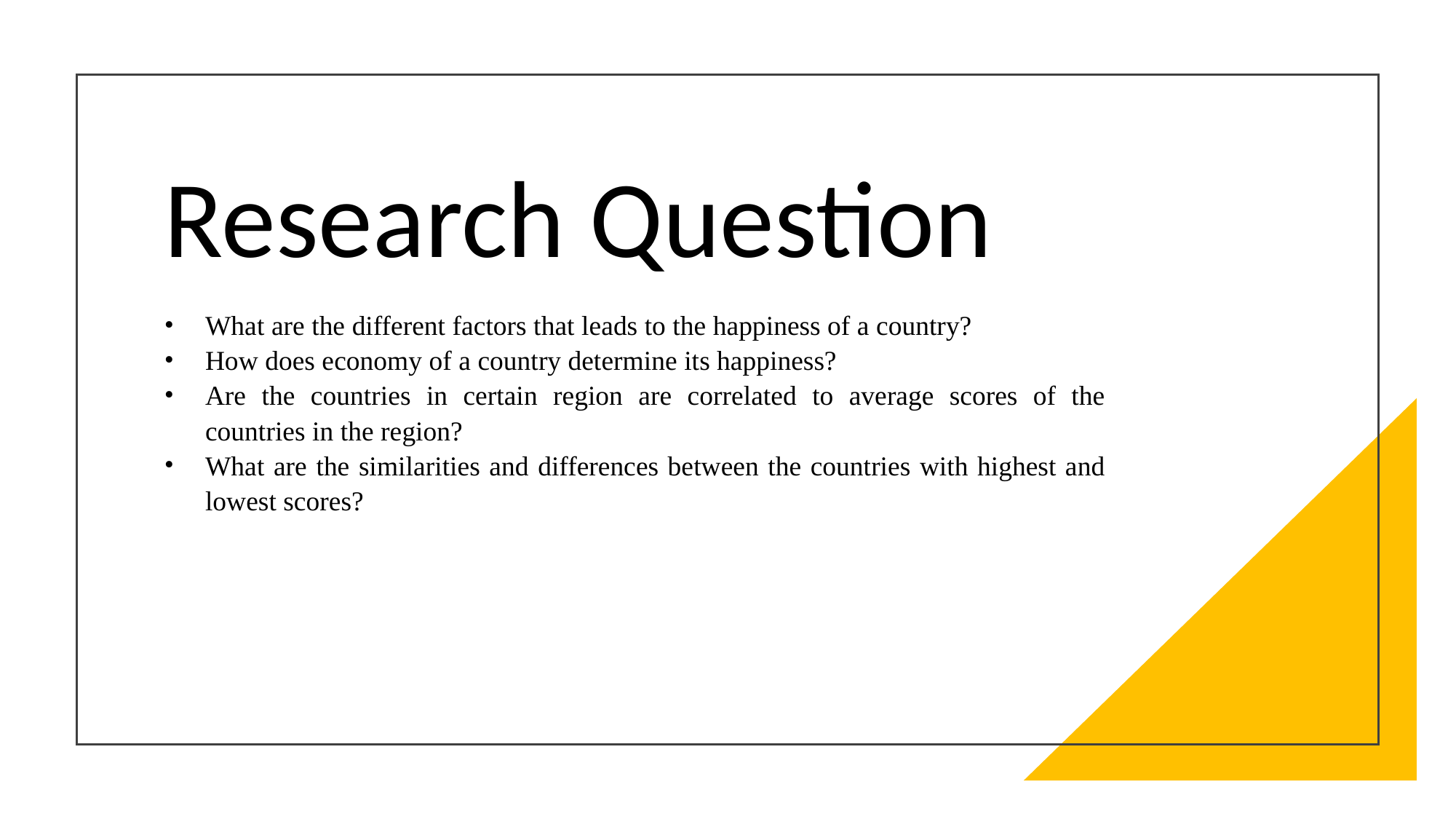

# Research Question
What are the different factors that leads to the happiness of a country?
How does economy of a country determine its happiness?
Are the countries in certain region are correlated to average scores of the countries in the region?
What are the similarities and differences between the countries with highest and lowest scores?